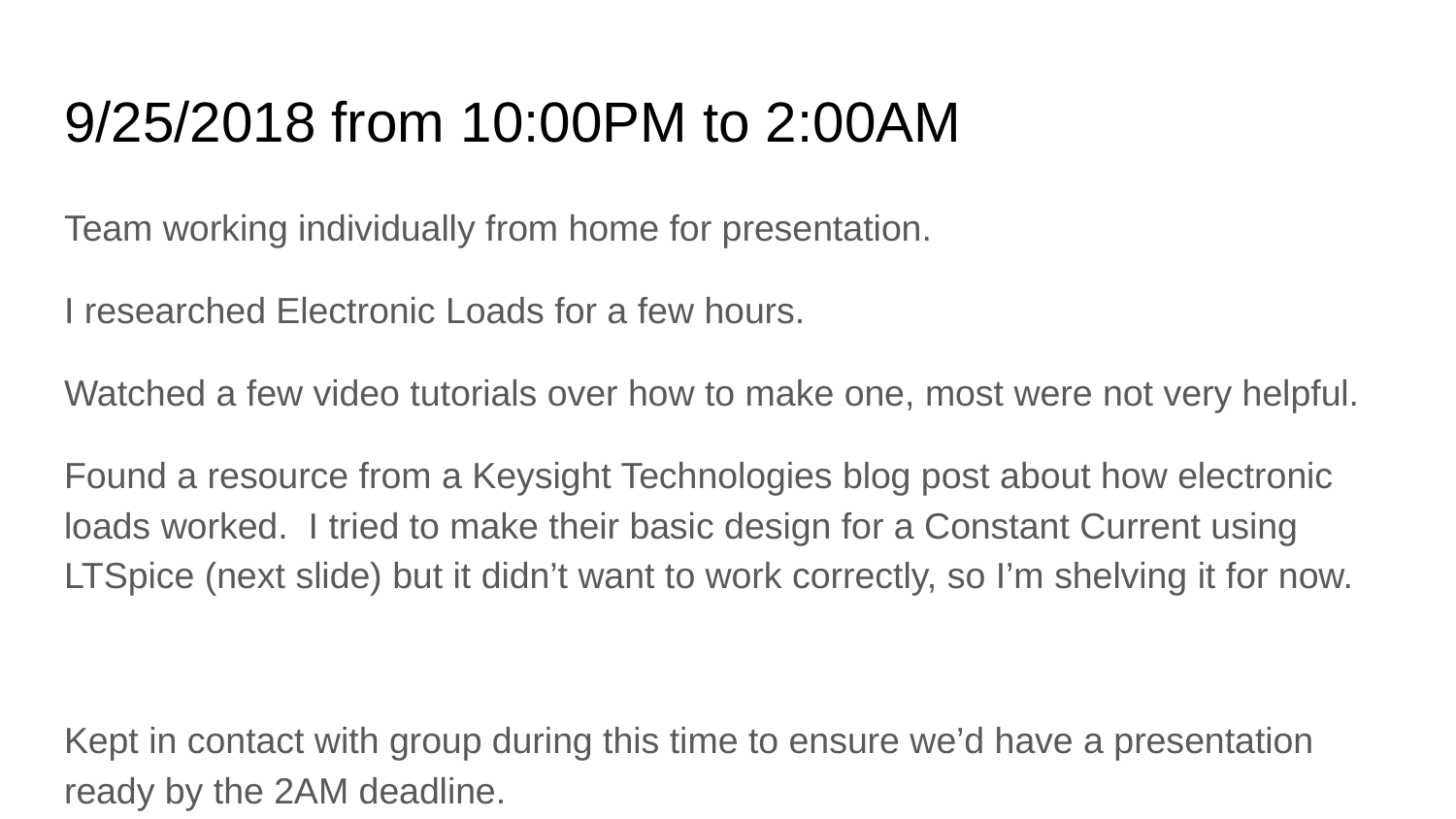

# 9/25/2018 from 10:00PM to 2:00AM
Team working individually from home for presentation.
I researched Electronic Loads for a few hours.
Watched a few video tutorials over how to make one, most were not very helpful.
Found a resource from a Keysight Technologies blog post about how electronic loads worked.  I tried to make their basic design for a Constant Current using LTSpice (next slide) but it didn’t want to work correctly, so I’m shelving it for now.

Kept in contact with group during this time to ensure we’d have a presentation ready by the 2AM deadline.